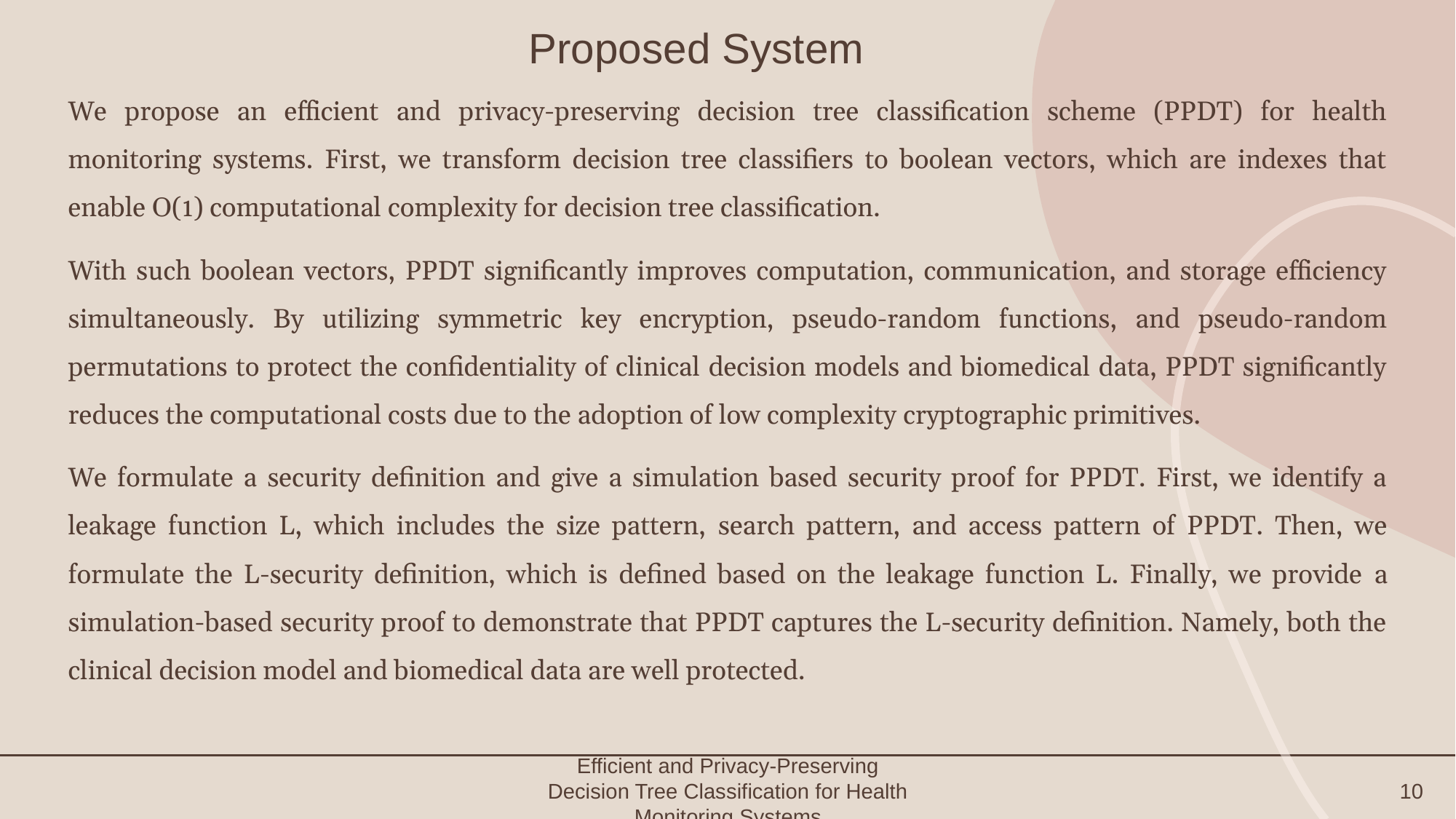

# Proposed System
We propose an efficient and privacy-preserving decision tree classification scheme (PPDT) for health monitoring systems. First, we transform decision tree classifiers to boolean vectors, which are indexes that enable O(1) computational complexity for decision tree classification.
With such boolean vectors, PPDT significantly improves computation, communication, and storage efficiency simultaneously. By utilizing symmetric key encryption, pseudo-random functions, and pseudo-random permutations to protect the confidentiality of clinical decision models and biomedical data, PPDT significantly reduces the computational costs due to the adoption of low complexity cryptographic primitives.
We formulate a security definition and give a simulation based security proof for PPDT. First, we identify a leakage function L, which includes the size pattern, search pattern, and access pattern of PPDT. Then, we formulate the L-security definition, which is defined based on the leakage function L. Finally, we provide a simulation-based security proof to demonstrate that PPDT captures the L-security definition. Namely, both the clinical decision model and biomedical data are well protected.

Efficient and Privacy-Preserving Decision Tree Classification for Health Monitoring Systems
10